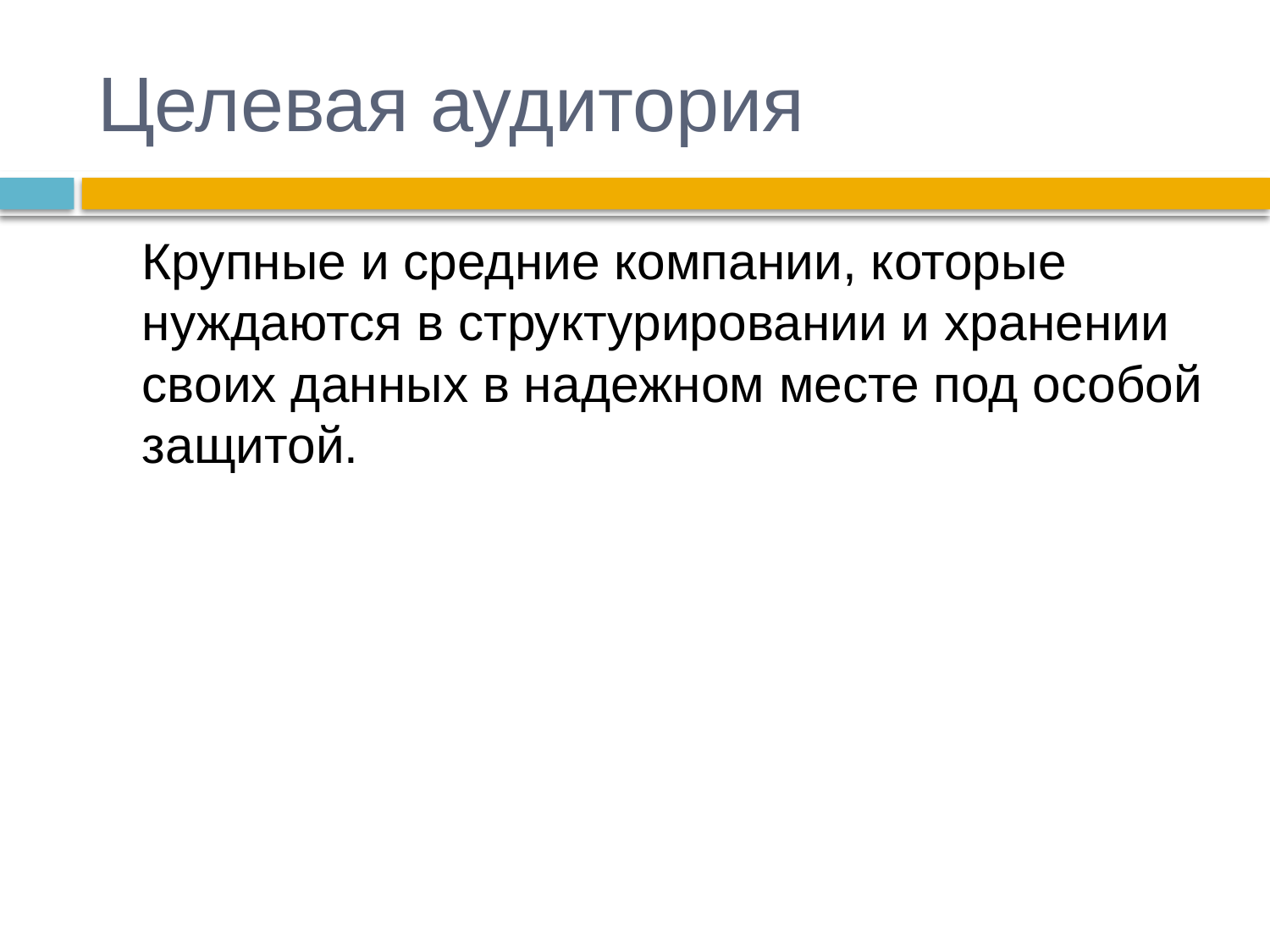

# Целевая аудитория
	Крупные и средние компании, которые нуждаются в структурировании и хранении своих данных в надежном месте под особой защитой.